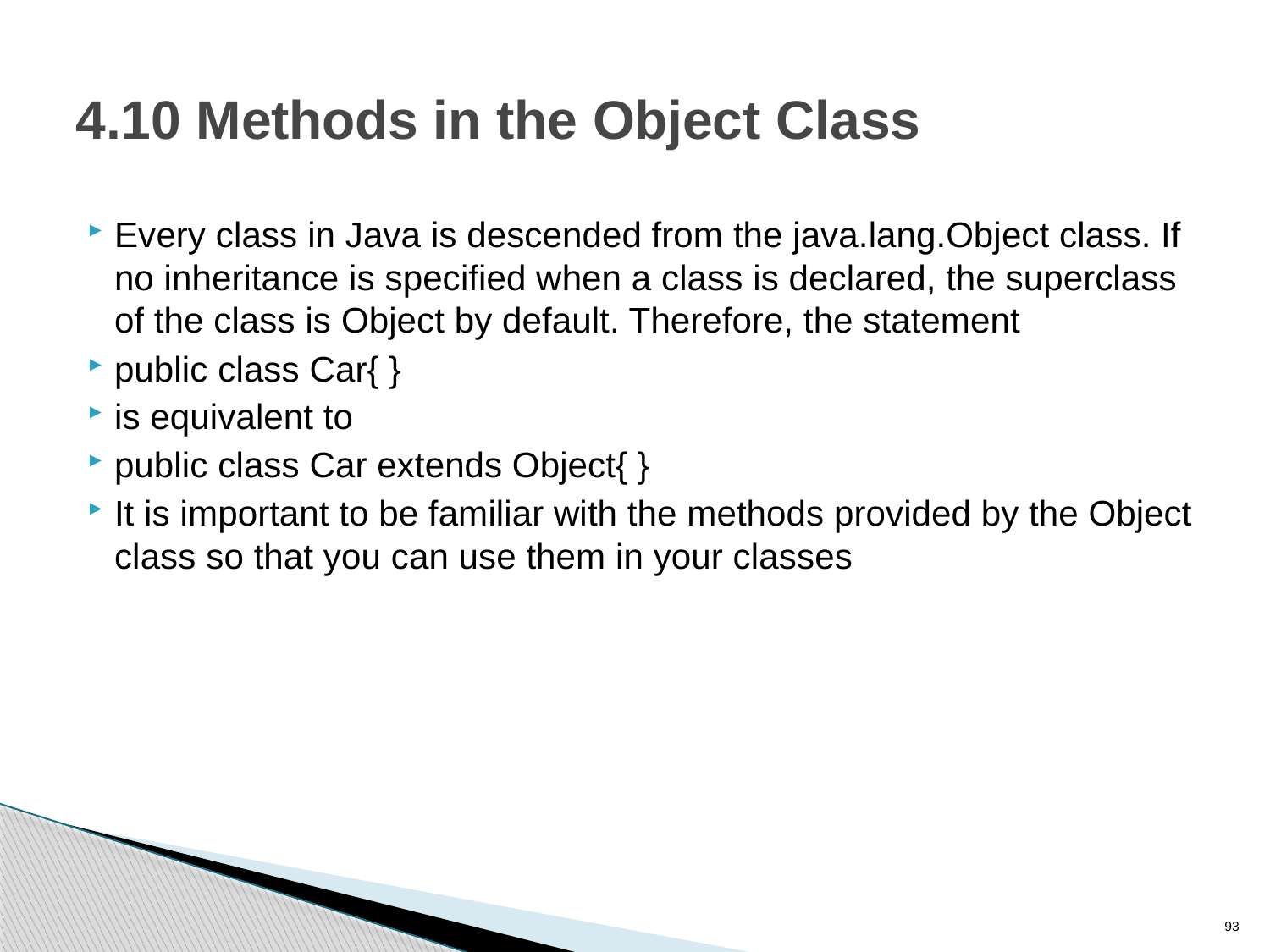

# 4.10 Methods in the Object Class
Every class in Java is descended from the java.lang.Object class. If no inheritance is specified when a class is declared, the superclass of the class is Object by default. Therefore, the statement
public class Car{ }
is equivalent to
public class Car extends Object{ }
It is important to be familiar with the methods provided by the Object class so that you can use them in your classes
93